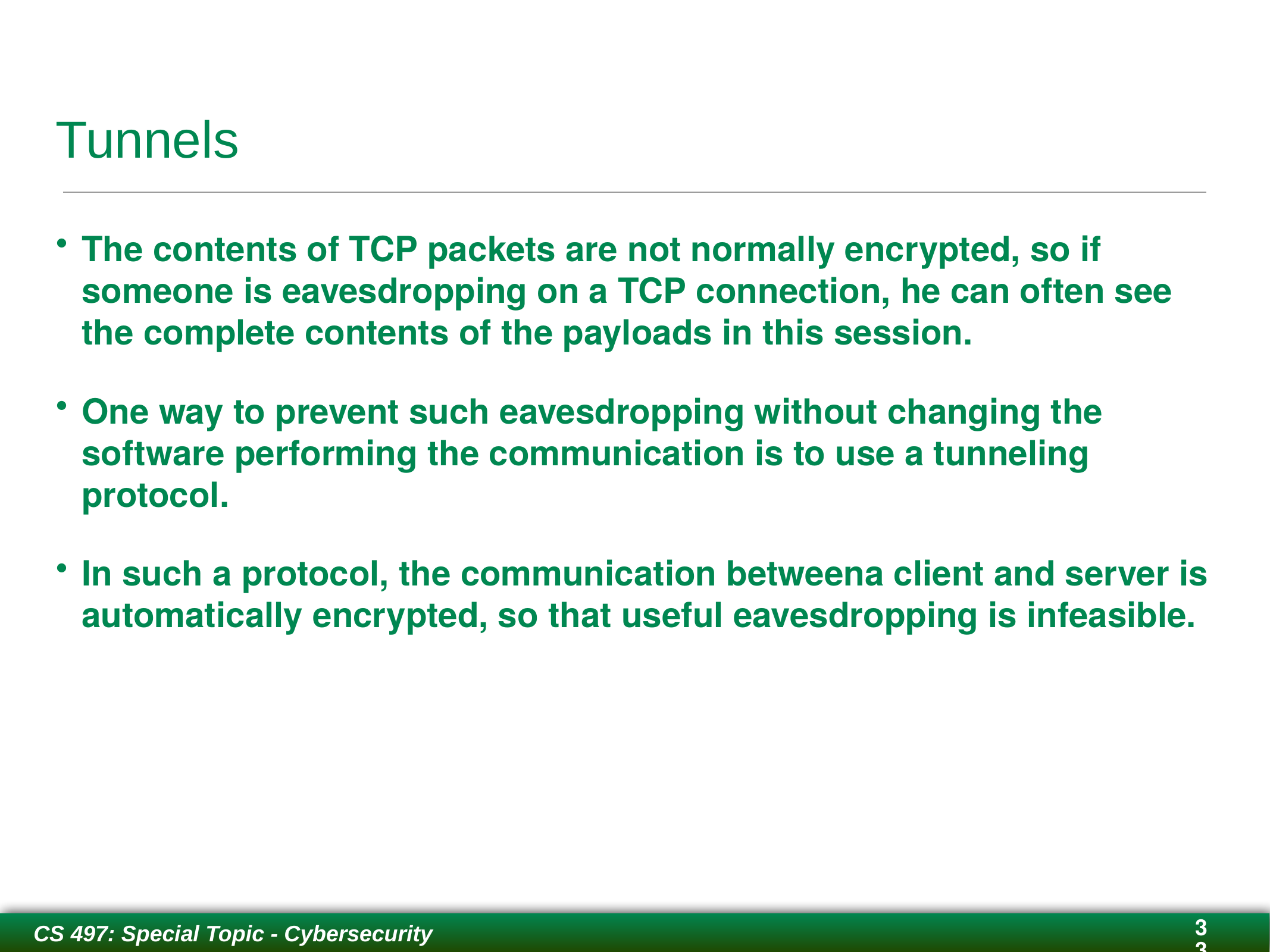

# Tunnels
The contents of TCP packets are not normally encrypted, so if someone is eavesdropping on a TCP connection, he can often see the complete contents of the payloads in this session.
One way to prevent such eavesdropping without changing the software performing the communication is to use a tunneling protocol.
In such a protocol, the communication betweena client and server is automatically encrypted, so that useful eavesdropping is infeasible.
33